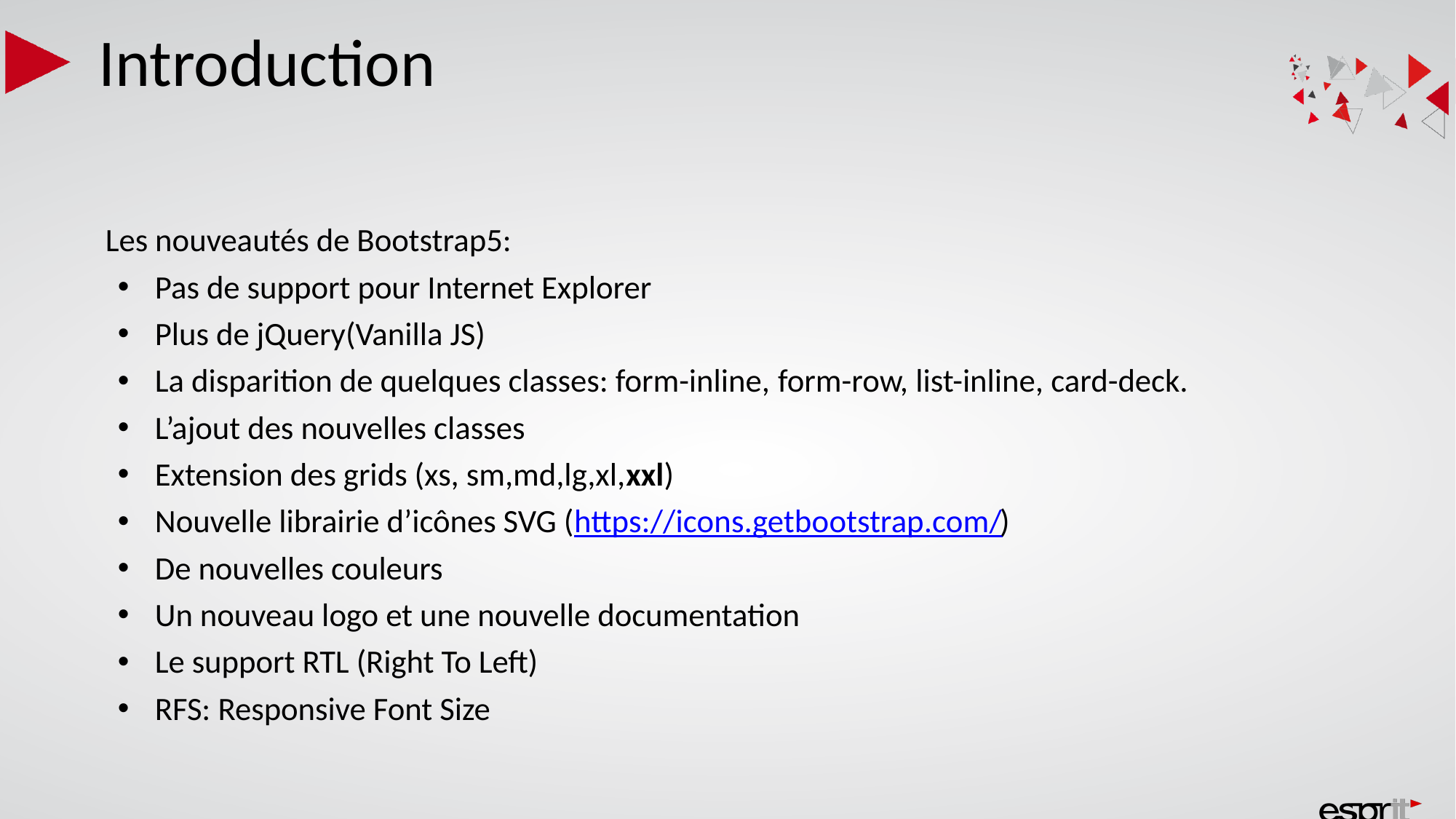

# Introduction
Les nouveautés de Bootstrap5:
Pas de support pour Internet Explorer
Plus de jQuery(Vanilla JS)
La disparition de quelques classes: form-inline, form-row, list-inline, card-deck.
L’ajout des nouvelles classes
Extension des grids (xs, sm,md,lg,xl,xxl)
Nouvelle librairie d’icônes SVG (https://icons.getbootstrap.com/)
De nouvelles couleurs
Un nouveau logo et une nouvelle documentation
Le support RTL (Right To Left)
RFS: Responsive Font Size

5